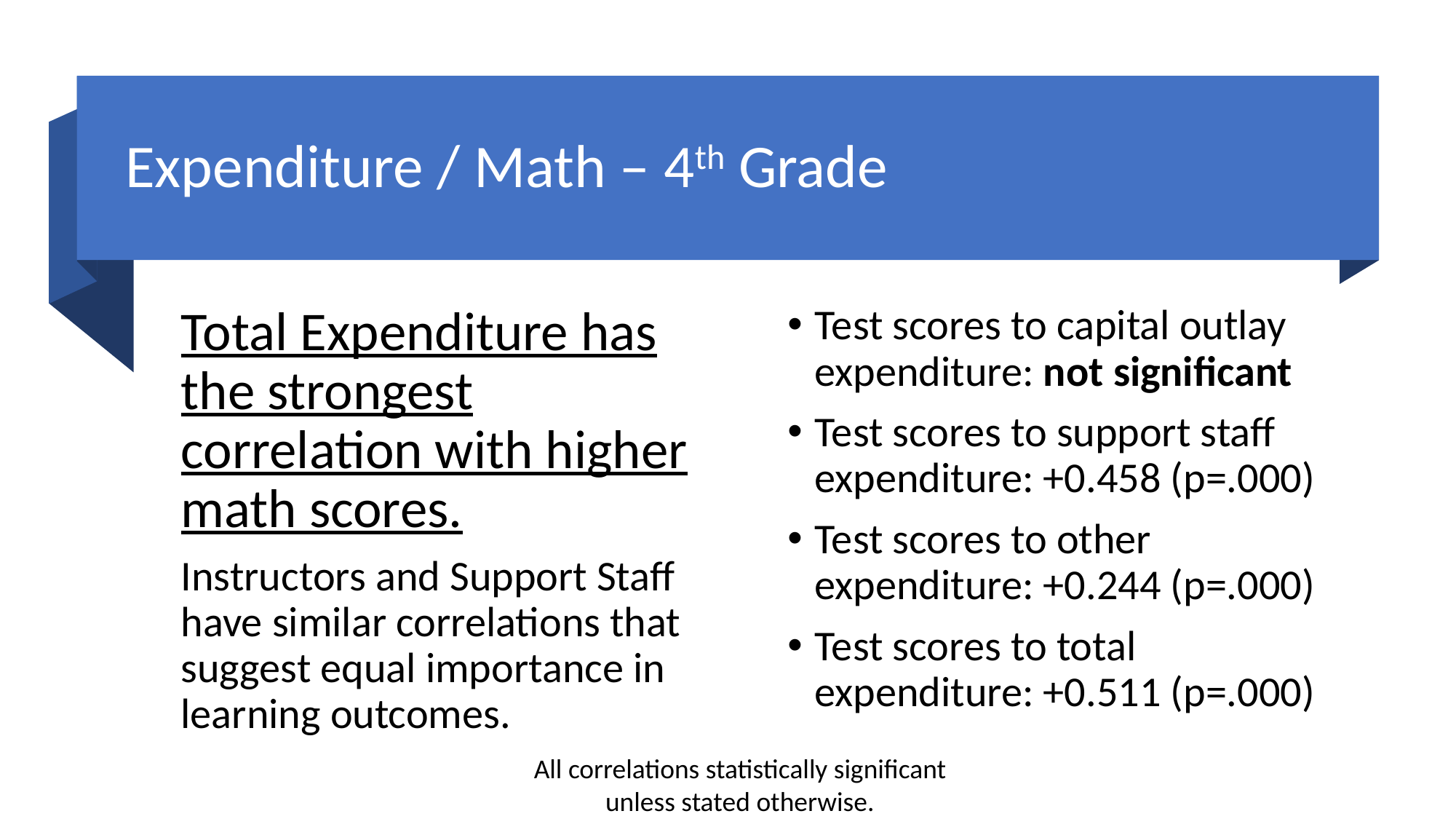

# Expenditure / Math – 4th Grade

Total Expenditure has the strongest correlation with higher math scores.
Instructors and Support Staff have similar correlations that suggest equal importance in learning outcomes.

Test scores to capital outlay expenditure: not significant
Test scores to support staff expenditure: +0.458 (p=.000)
Test scores to other expenditure: +0.244 (p=.000)
Test scores to total expenditure: +0.511 (p=.000)
All correlations statistically significant unless stated otherwise.